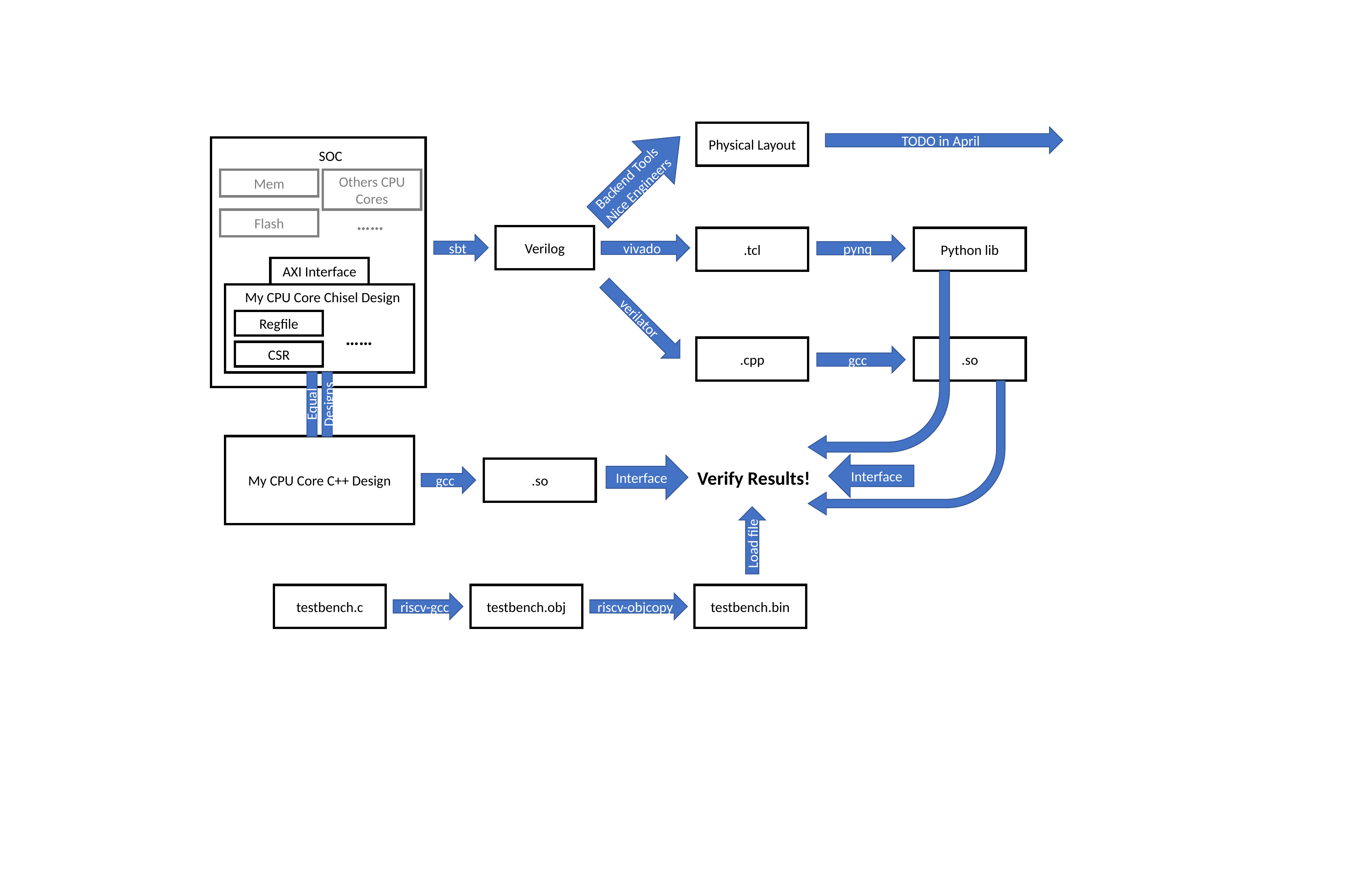

Physical Layout
TODO in April

SOC
Backend Tools
Nice Engineers
Others CPU Cores
Mem
……
Flash
Verilog
.tcl
Python lib
sbt
vivado
pynq
AXI Interface

My CPU Core Chisel Design
verilator
Regfile
……
.cpp
.so
CSR
gcc

Equal Designs
My CPU Core C++ Design
Interface
Interface
.so
Verify Results!
gcc
Load file
testbench.c
testbench.obj
testbench.bin
riscv-gcc
riscv-objcopy